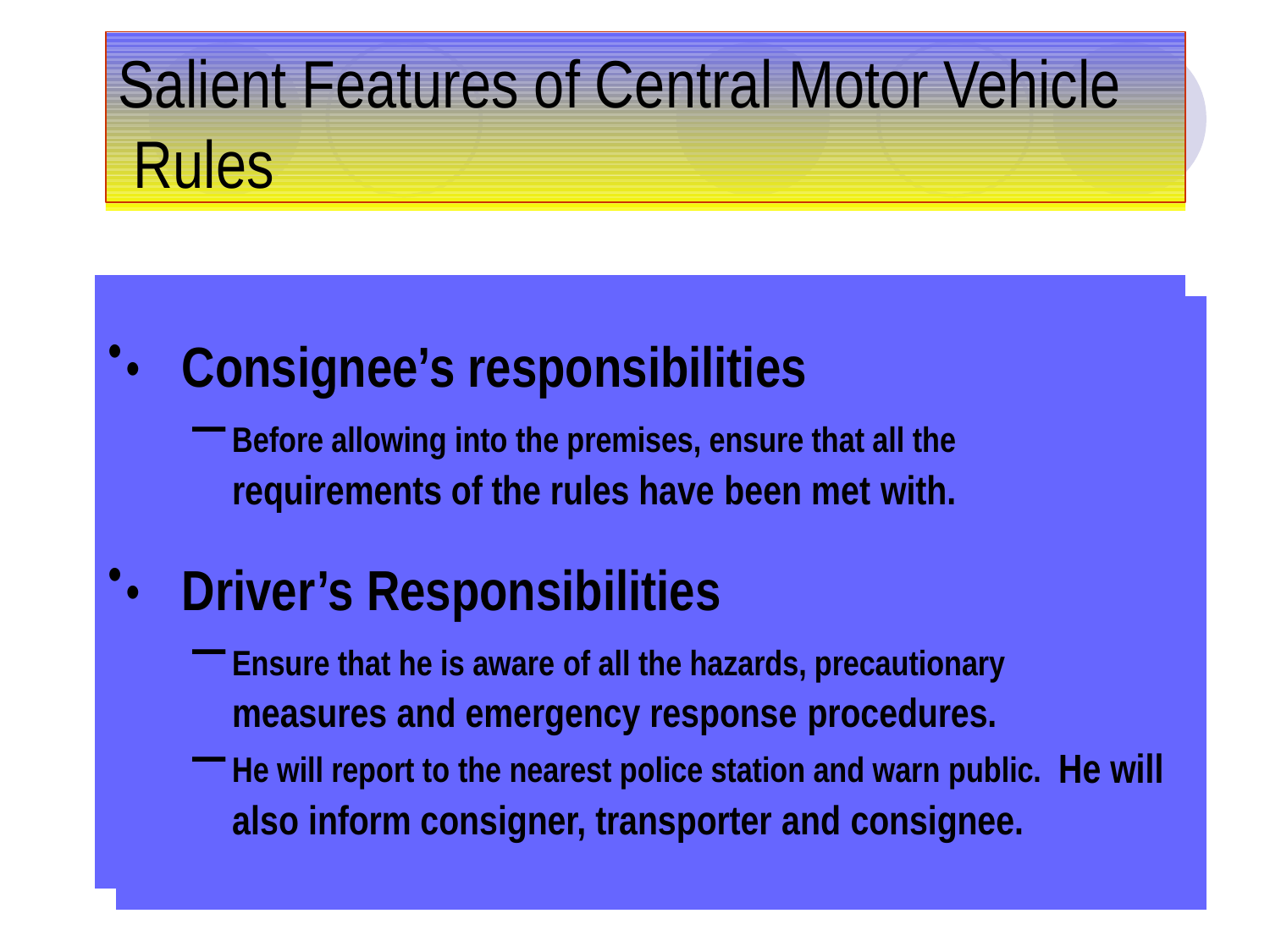

# Salient Features of Central Motor Vehicle  Rules

Consignee’s responsibilities
– Before allowing into the premises, ensure that all the  requirements of the rules have been met with.
Driver’s Responsibilities
– Ensure that he is aware of all the hazards, precautionary  measures and emergency response procedures.
– He will report to the nearest police station and warn public.  He will also inform consigner, transporter and consignee.

••	Consignee’s responsibilities
Before allowing into the premises, ensure that all the  requirements of the rules have been met with.
••	Driver’s Responsibilities
Ensure that he is aware of all the hazards, precautionary  measures and emergency response procedures.
He will report to the nearest police station and warn public.  He will also inform consigner, transporter and consignee.